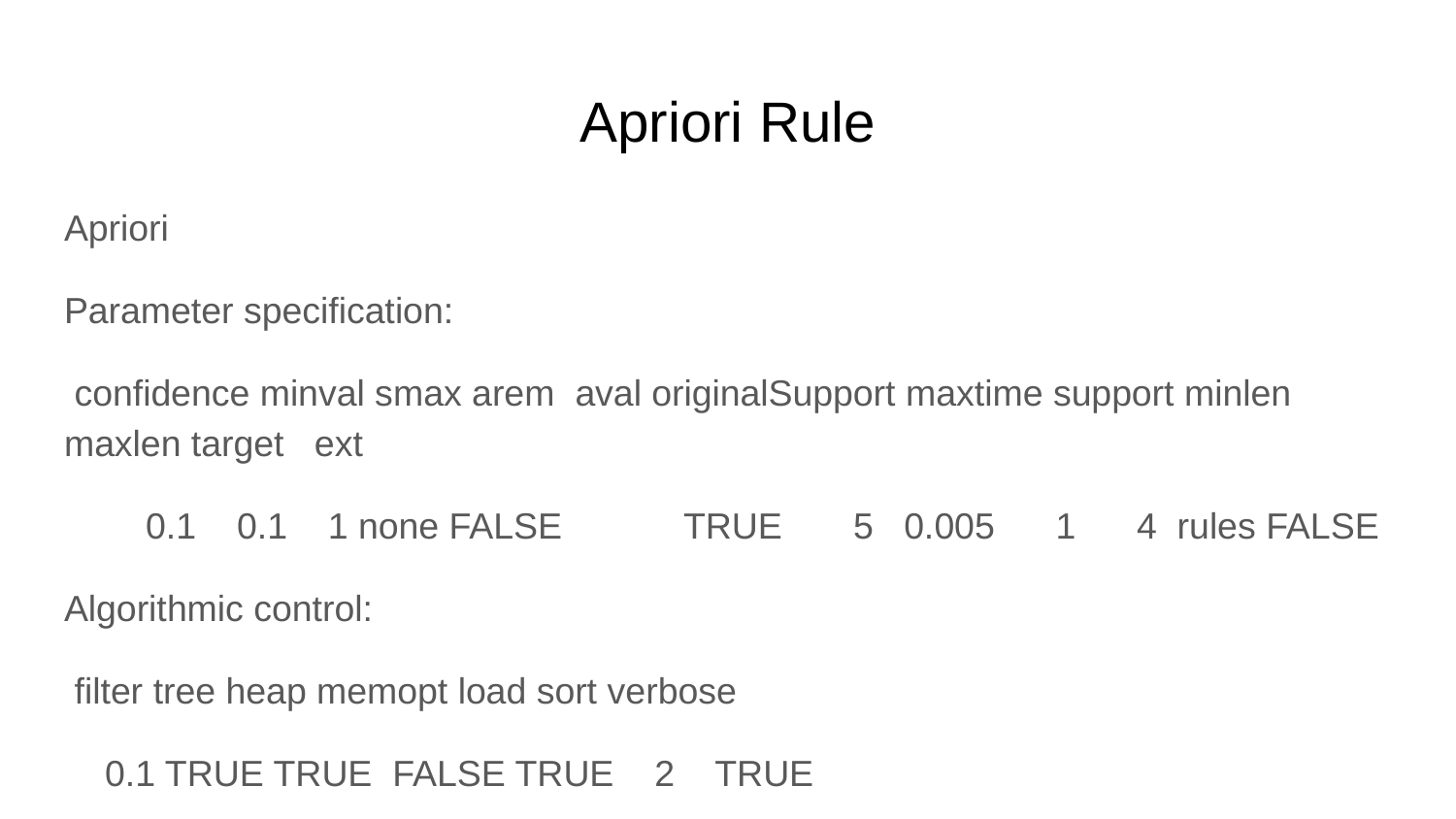

# Apriori Rule
Apriori
Parameter specification:
 confidence minval smax arem  aval originalSupport maxtime support minlen maxlen target   ext
        0.1    0.1    1 none FALSE            TRUE       5   0.005      1      4  rules FALSE
Algorithmic control:
 filter tree heap memopt load sort verbose
    0.1 TRUE TRUE  FALSE TRUE    2    TRUE